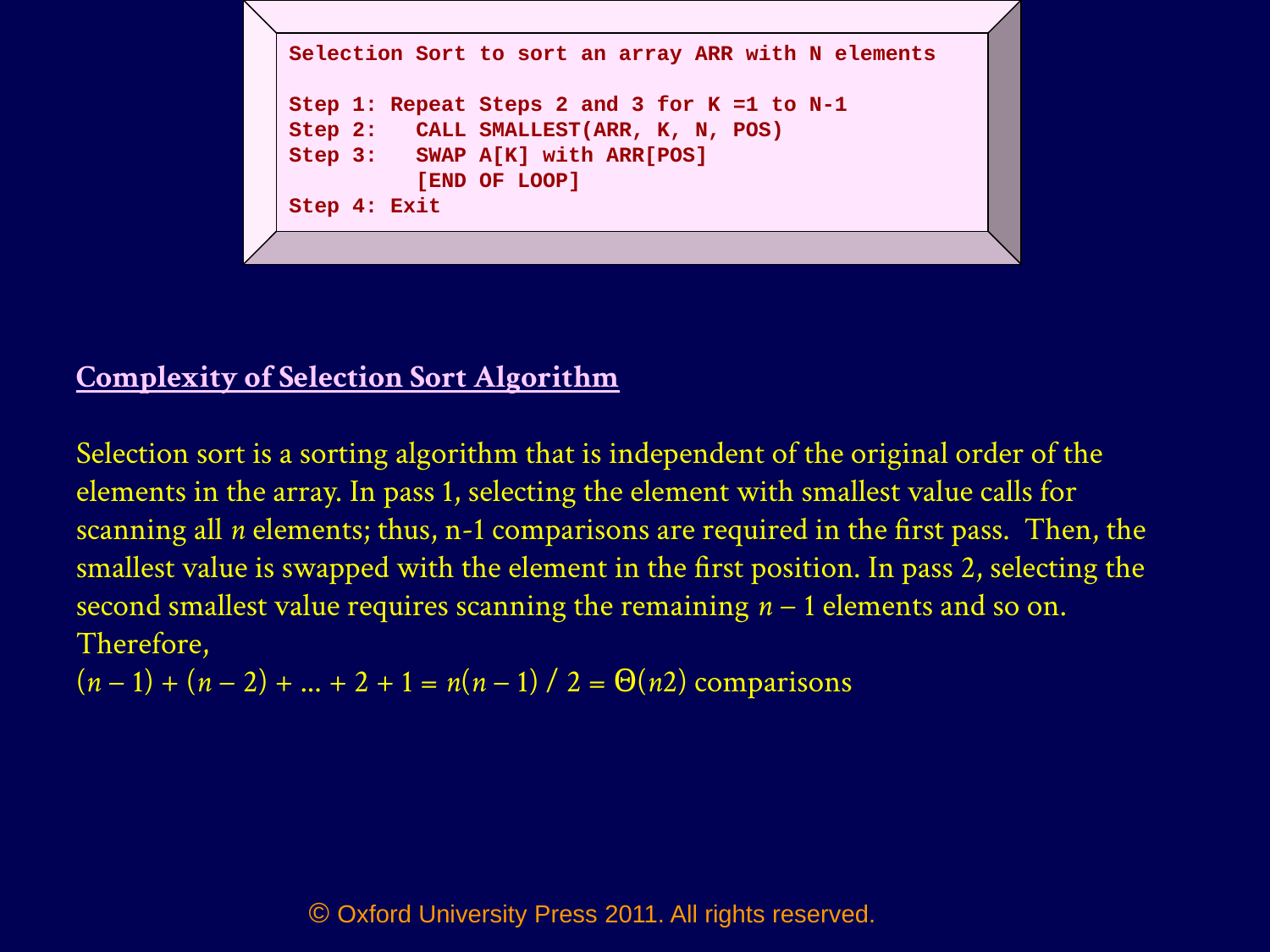

Selection Sort to sort an array ARR with N elements

Step 1: Repeat Steps 2 and 3 for K =1 to N-1
Step 2: 	CALL SMALLEST(ARR, K, N, POS)
Step 3:	SWAP A[K] with ARR[POS]
	[END OF LOOP]
Step 4: Exit

Complexity of Selection Sort Algorithm

Selection sort is a sorting algorithm that is independent of the original order of the elements in the array. In pass 1, selecting the element with smallest value calls for scanning all n elements; thus, n-1 comparisons are required in the first pass.  Then, the smallest value is swapped with the element in the first position. In pass 2, selecting the second smallest value requires scanning the remaining n − 1 elements and so on. Therefore,
(n − 1) + (n − 2) + ... + 2 + 1 = n(n − 1) / 2 = Θ(n2) comparisons